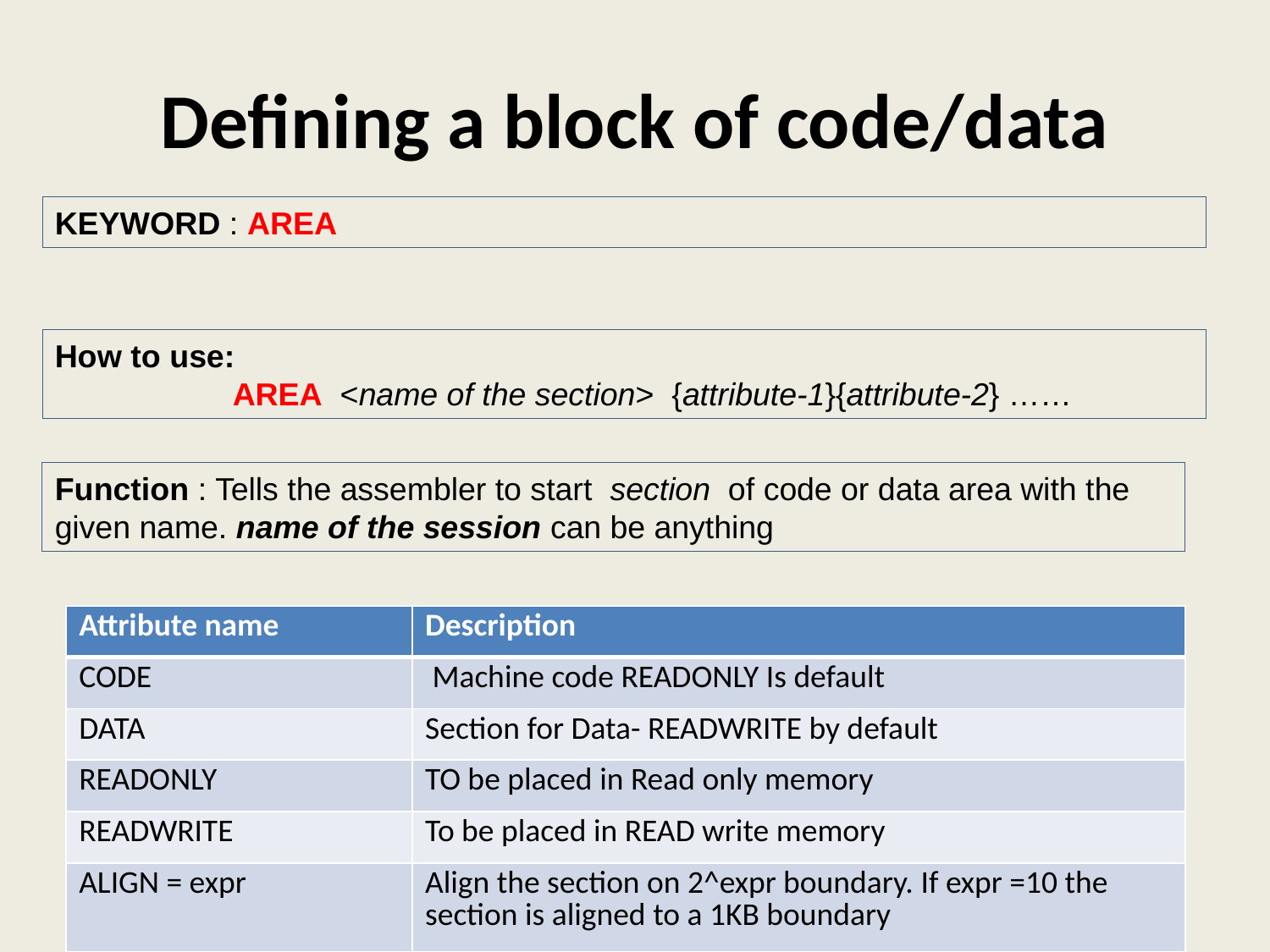

# Defining a block of code/data
KEYWORD : AREA
How to use:
                    AREA  <name of the section>  {attribute-1}{attribute-2} ……
Function : Tells the assembler to start  section  of code or data area with the given name. name of the session can be anything
| Attribute name | Description |
| --- | --- |
| CODE | Machine code READONLY Is default |
| DATA | Section for Data- READWRITE by default |
| READONLY | TO be placed in Read only memory |
| READWRITE | To be placed in READ write memory |
| ALIGN = expr | Align the section on 2^expr boundary. If expr =10 the section is aligned to a 1KB boundary |